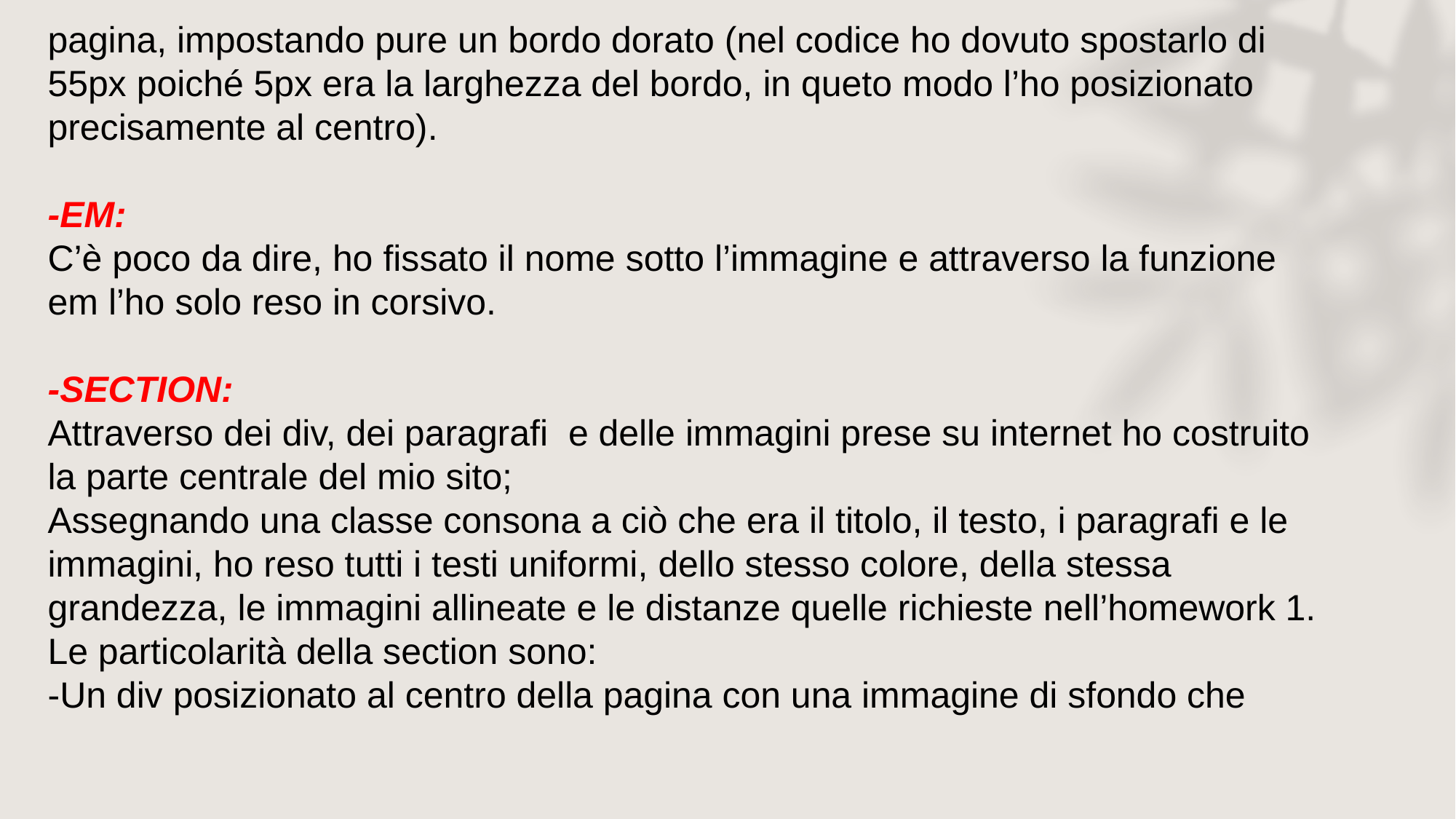

pagina, impostando pure un bordo dorato (nel codice ho dovuto spostarlo di 55px poiché 5px era la larghezza del bordo, in queto modo l’ho posizionato precisamente al centro).

-EM:
C’è poco da dire, ho fissato il nome sotto l’immagine e attraverso la funzione em l’ho solo reso in corsivo.

-SECTION:
Attraverso dei div, dei paragrafi  e delle immagini prese su internet ho costruito la parte centrale del mio sito;
Assegnando una classe consona a ciò che era il titolo, il testo, i paragrafi e le immagini, ho reso tutti i testi uniformi, dello stesso colore, della stessa grandezza, le immagini allineate e le distanze quelle richieste nell’homework 1.
Le particolarità della section sono:
-Un div posizionato al centro della pagina con una immagine di sfondo che